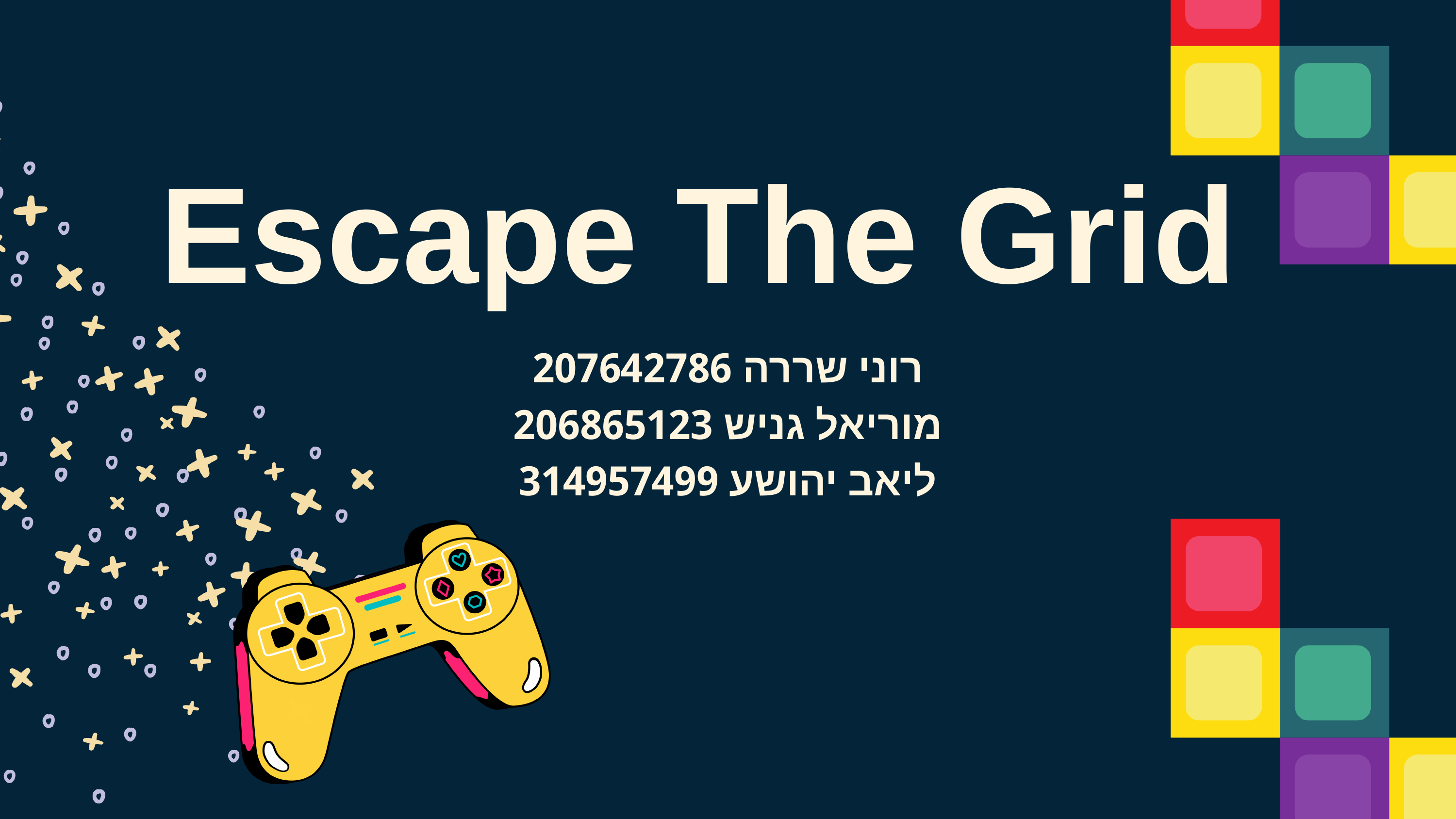

Escape The Grid
רוני שררה 207642786
מוריאל גניש 206865123
ליאב יהושע 314957499